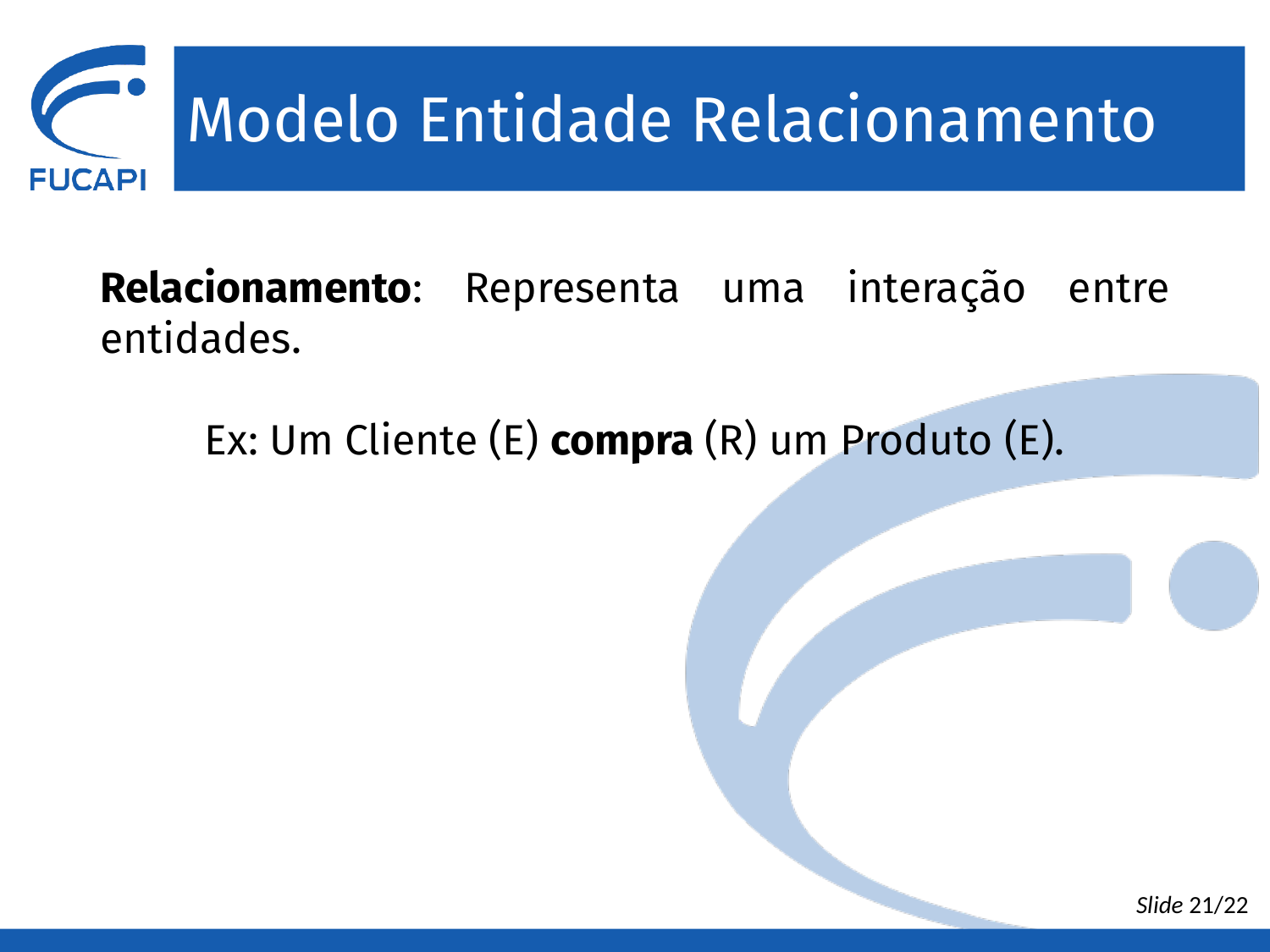

# Modelo Entidade Relacionamento
Relacionamento: Representa uma interação entre entidades.

Ex: Um Cliente (E) compra (R) um Produto (E).